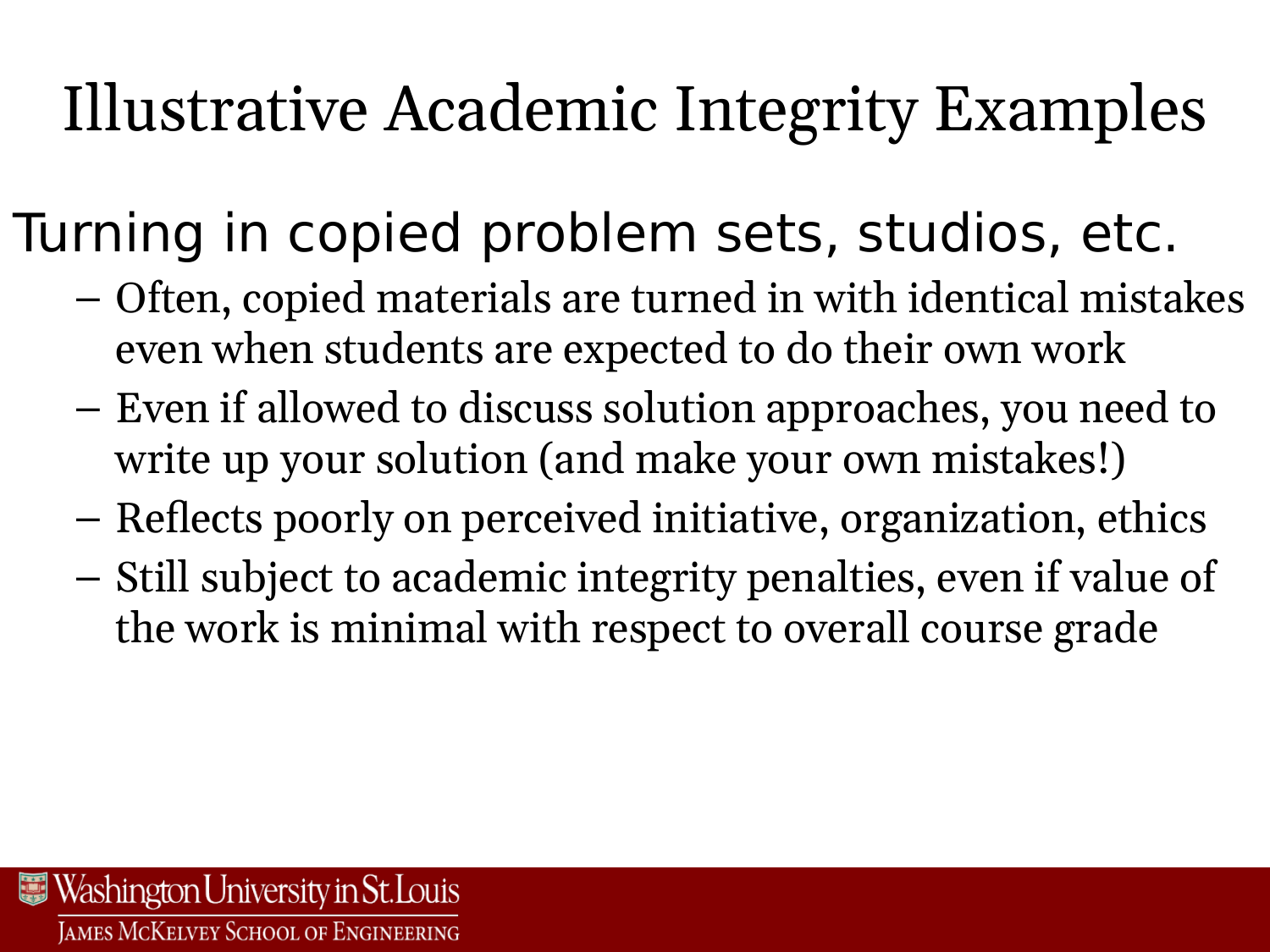

# Illustrative Academic Integrity Examples
Turning in copied problem sets, studios, etc.
Often, copied materials are turned in with identical mistakes even when students are expected to do their own work
Even if allowed to discuss solution approaches, you need to write up your solution (and make your own mistakes!)
Reflects poorly on perceived initiative, organization, ethics
Still subject to academic integrity penalties, even if value of the work is minimal with respect to overall course grade